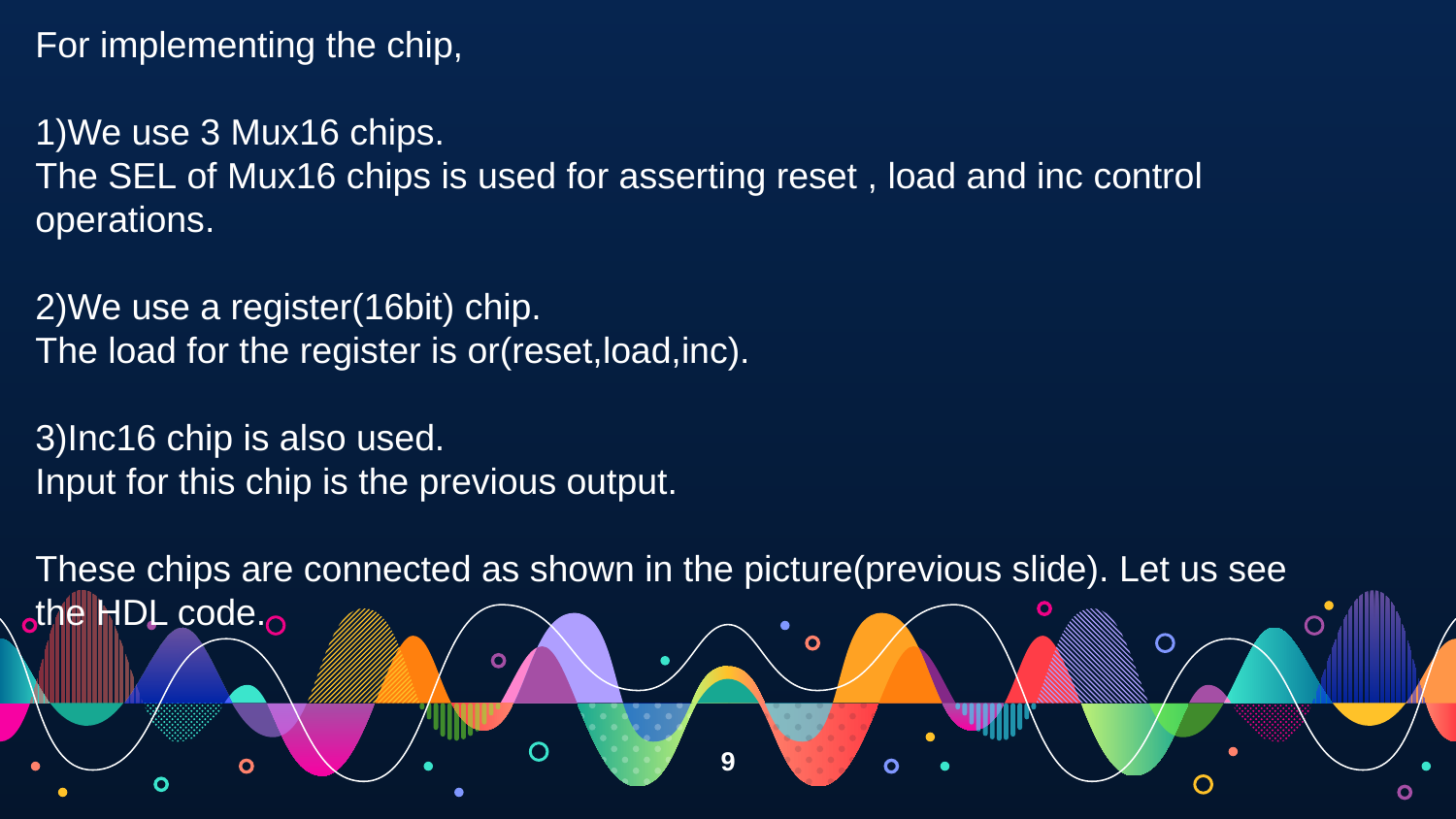

For implementing the chip,

1)We use 3 Mux16 chips.
The SEL of Mux16 chips is used for asserting reset , load and inc control operations.

2)We use a register(16bit) chip.
The load for the register is or(reset,load,inc).

3)Inc16 chip is also used.
Input for this chip is the previous output.

These chips are connected as shown in the picture(previous slide). Let us see the HDL code.

9